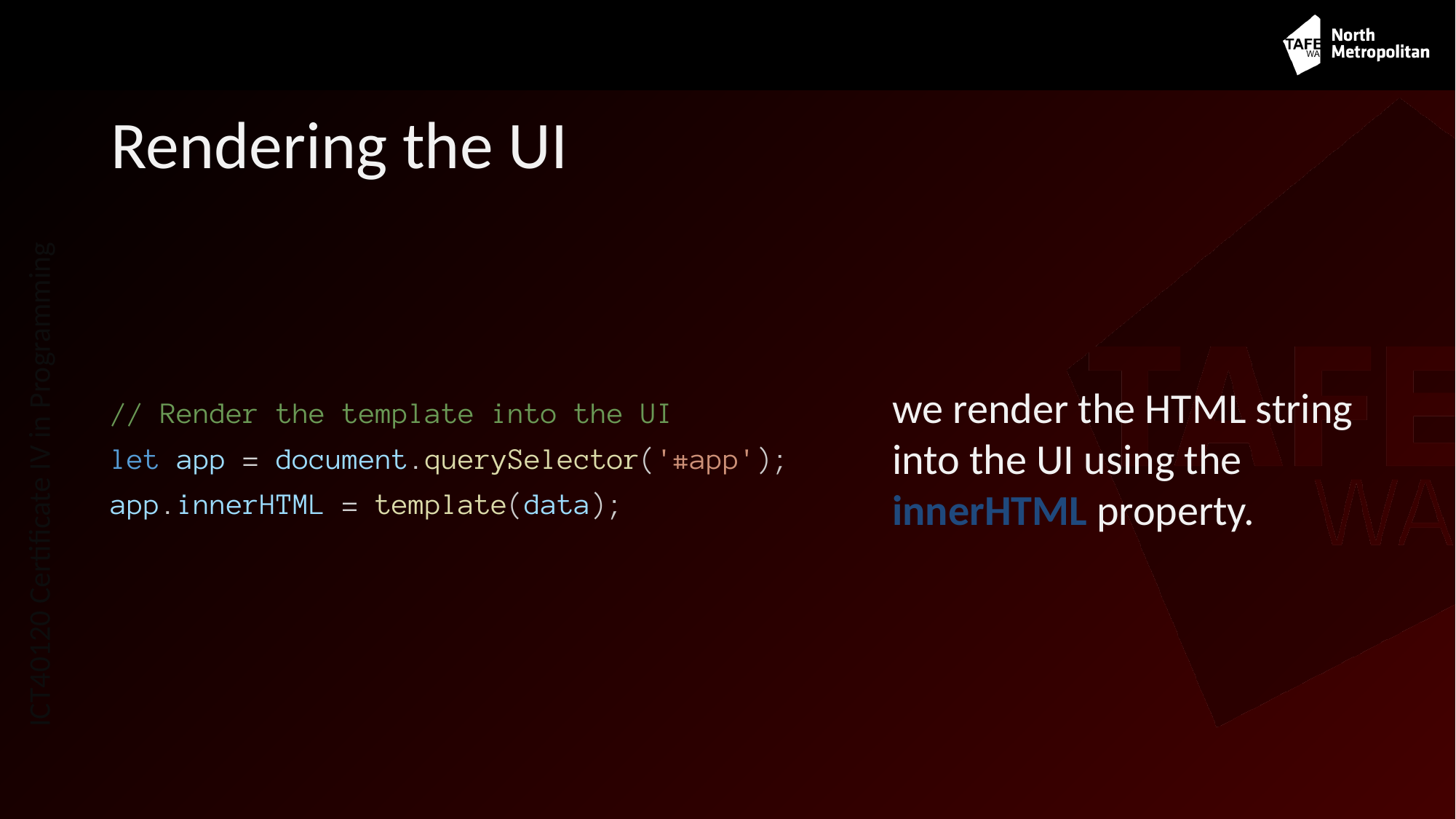

# Rendering the UI
we render the HTML string into the UI using the innerHTML property.
// Render the template into the UI
let app = document.querySelector('#app');
app.innerHTML = template(data);